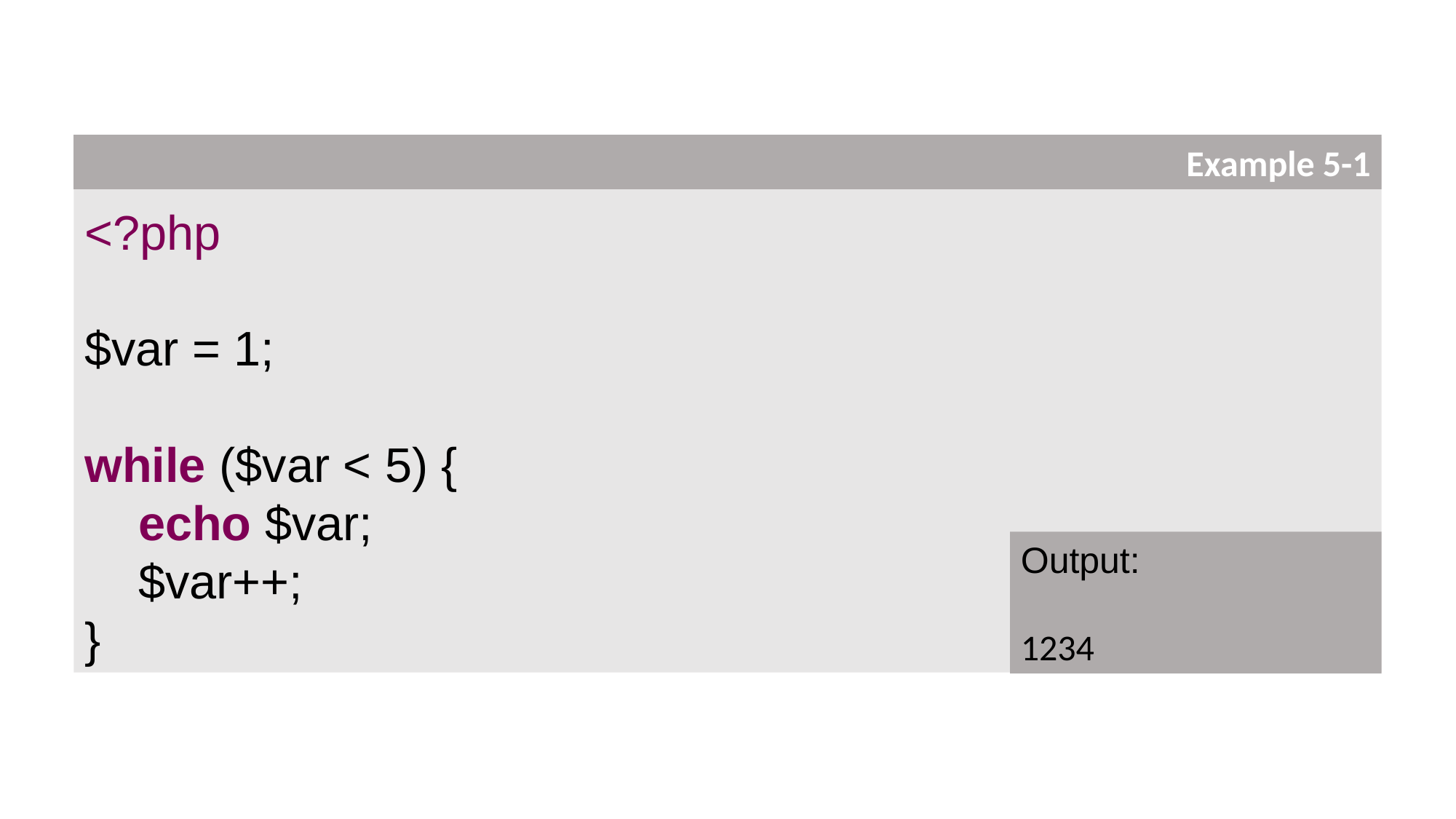

<?php

$var = 1;

while ($var < 5) {
    echo $var;
    $var++;
}
Example 5-1
Output:

1234